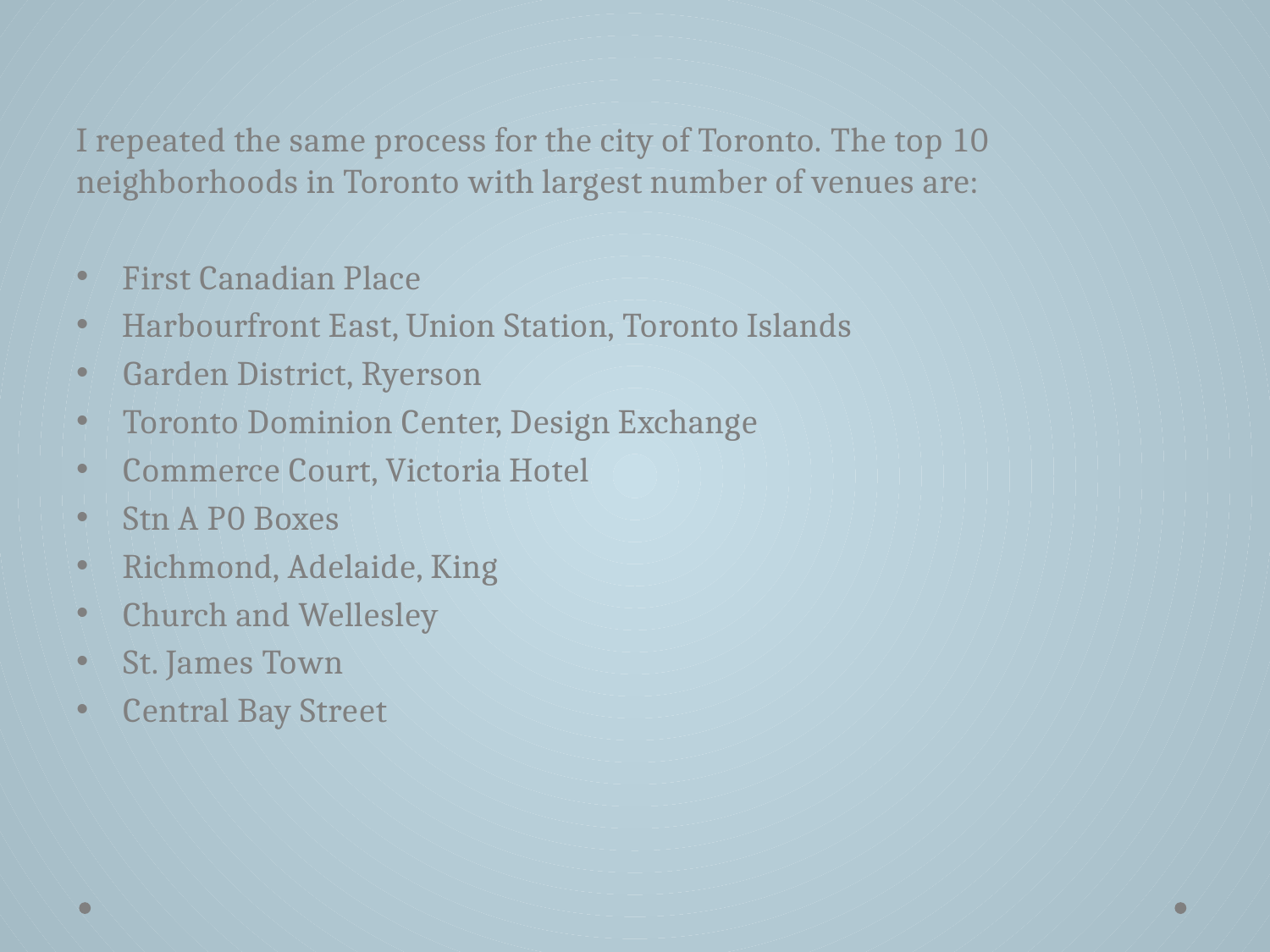

I repeated the same process for the city of Toronto. The top 10 neighborhoods in Toronto with largest number of venues are:

First Canadian Place
Harbourfront East, Union Station, Toronto Islands
Garden District, Ryerson
Toronto Dominion Center, Design Exchange
Commerce Court, Victoria Hotel
Stn A P0 Boxes
Richmond, Adelaide, King
Church and Wellesley
St. James Town
Central Bay Street